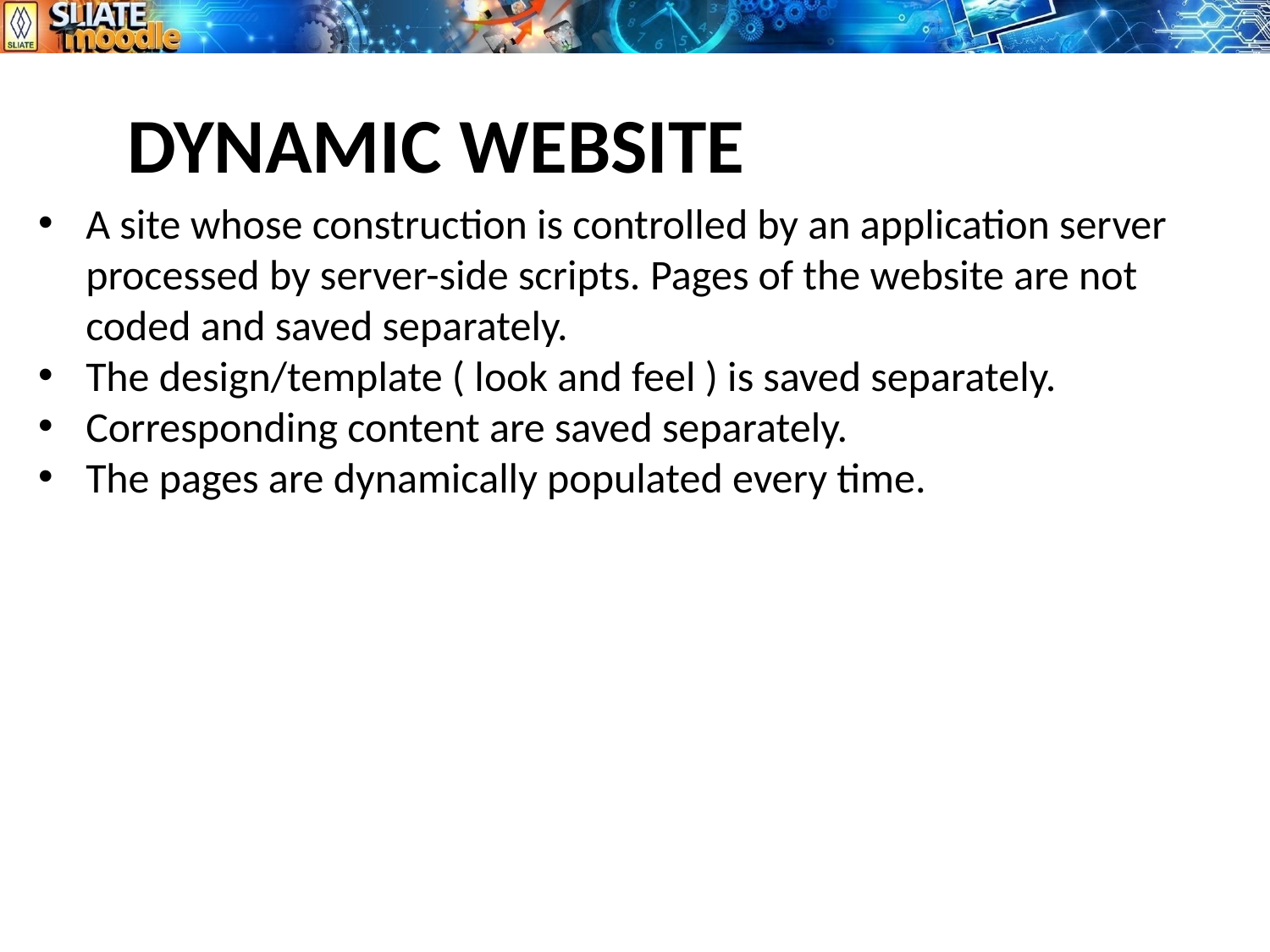

# DYNAMIC WEBSITE
A site whose construction is controlled by an application server processed by server-side scripts. Pages of the website are not coded and saved separately.
The design/template ( look and feel ) is saved separately.
Corresponding content are saved separately.
The pages are dynamically populated every time.